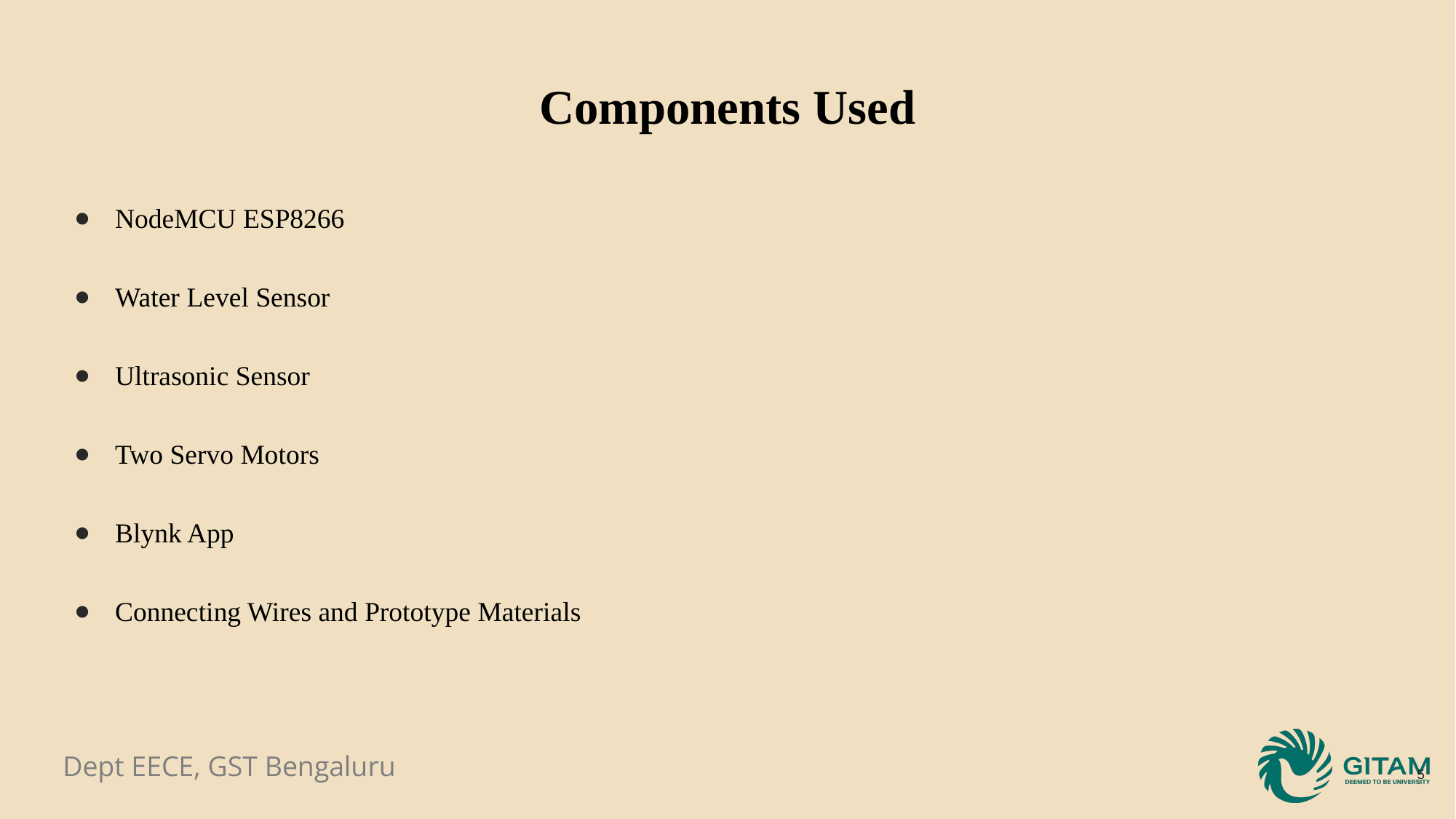

# Components Used
NodeMCU ESP8266

Water Level Sensor

Ultrasonic Sensor

Two Servo Motors

Blynk App

Connecting Wires and Prototype Materials

5